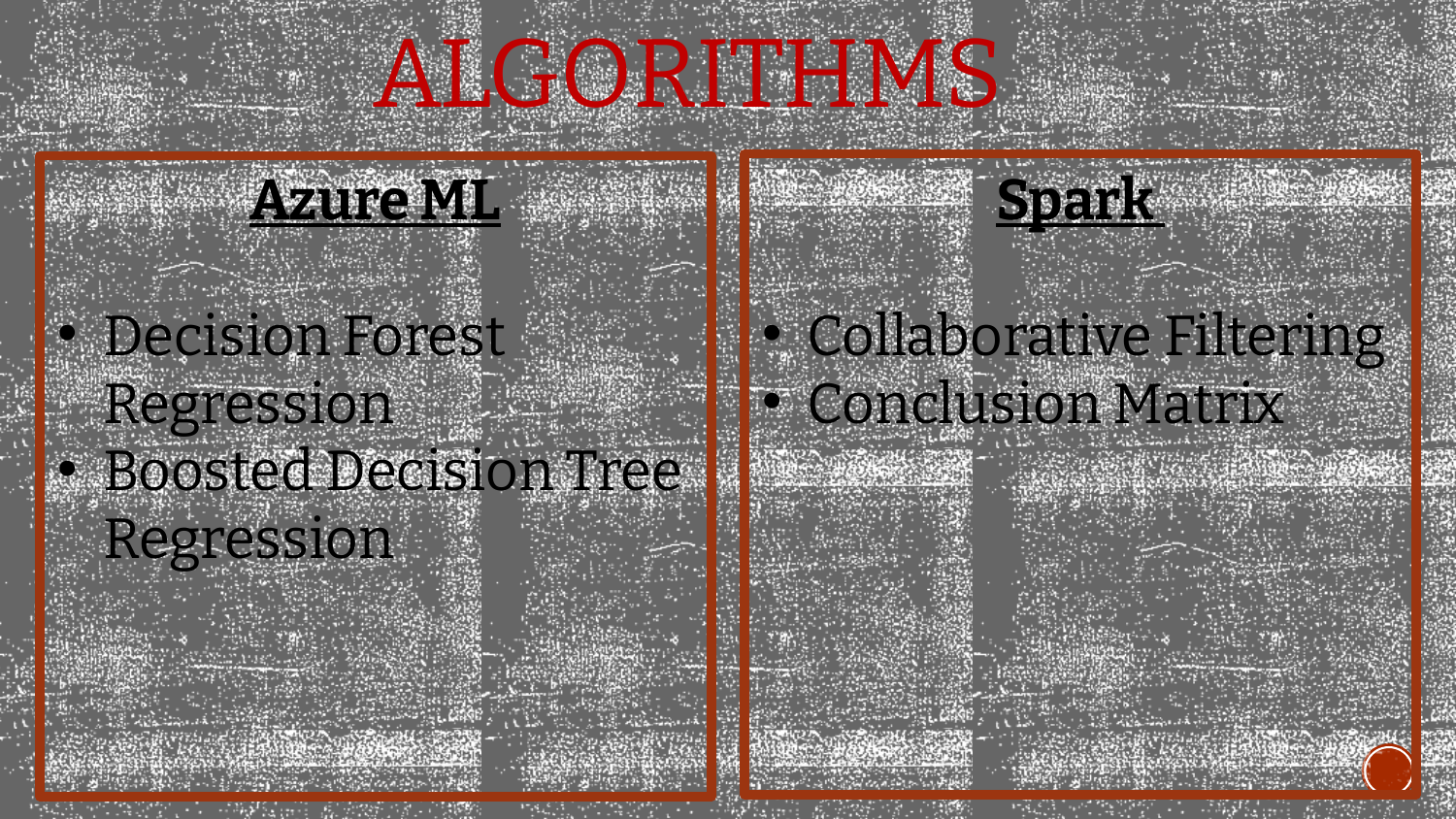

ALGORITHMS

Azure ML

Decision Forest Regression
Boosted Decision Tree Regression
Spark

Collaborative Filtering
Conclusion Matrix